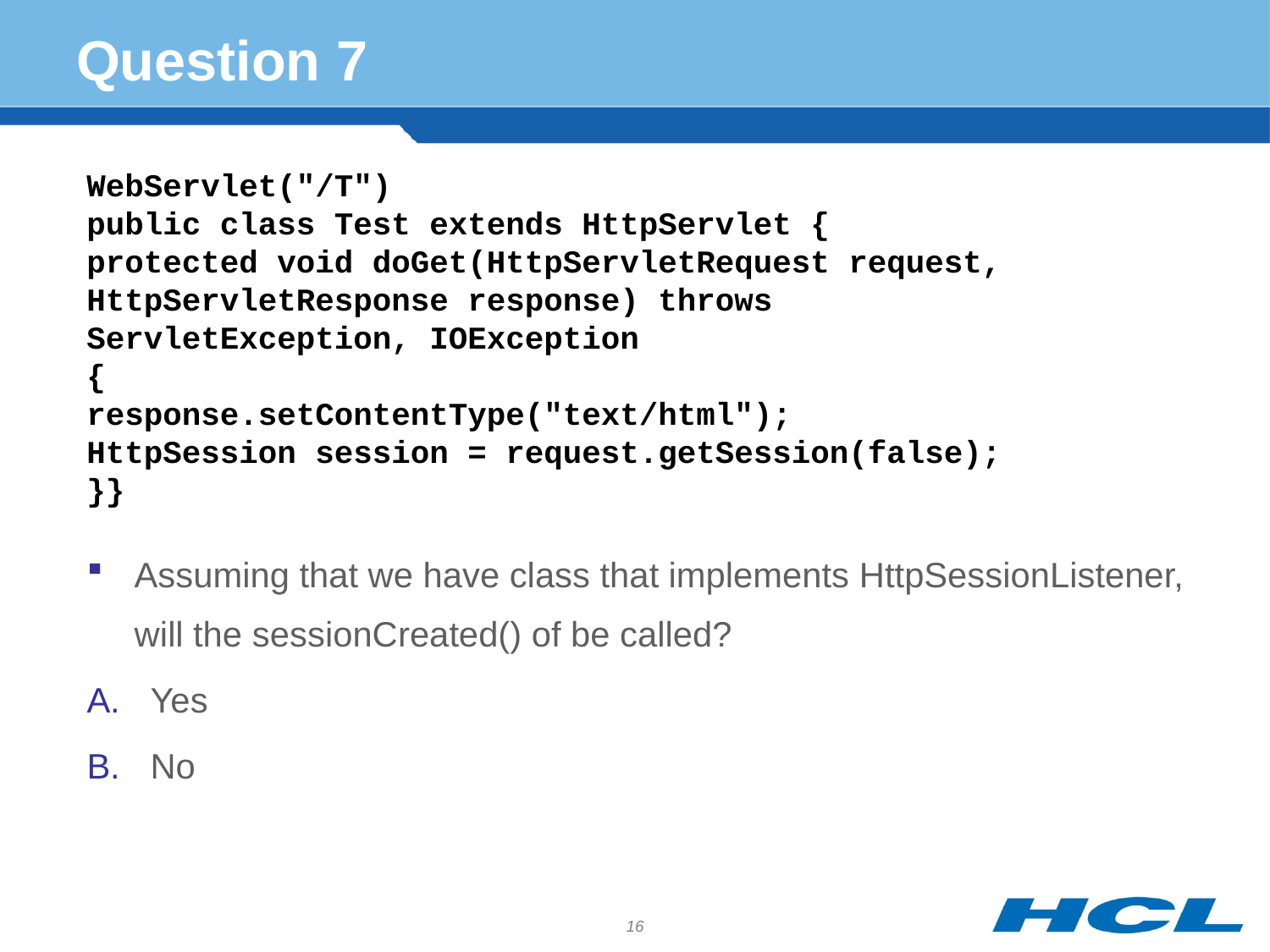

# Question 7
WebServlet("/T")
public class Test extends HttpServlet {
protected void doGet(HttpServletRequest request, HttpServletResponse response) throws ServletException, IOException
{
response.setContentType("text/html");
HttpSession session = request.getSession(false);
}}
Assuming that we have class that implements HttpSessionListener, will the sessionCreated() of be called?
Yes
No
16